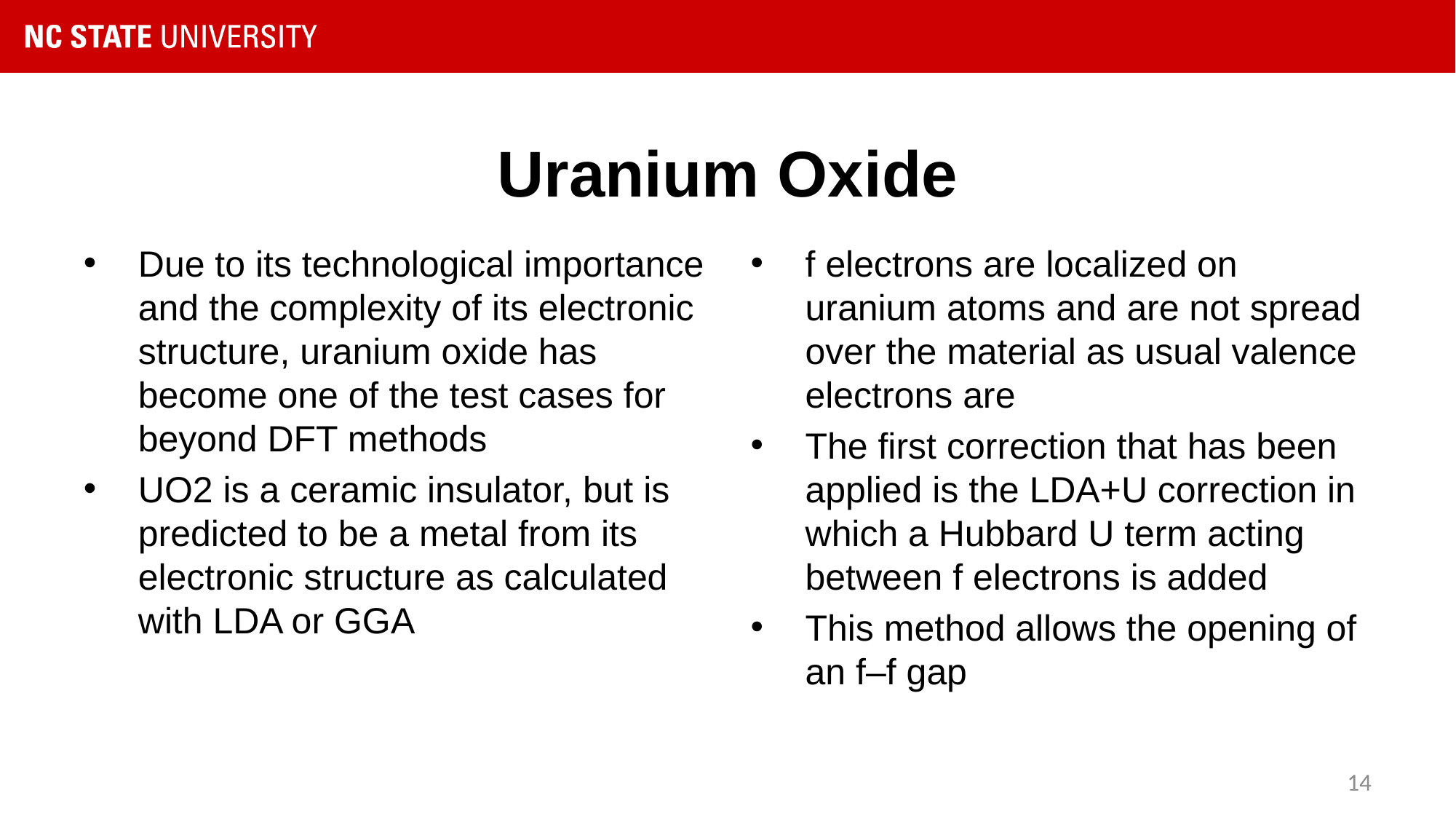

# Uranium Oxide
Due to its technological importance and the complexity of its electronic structure, uranium oxide has become one of the test cases for beyond DFT methods
UO2 is a ceramic insulator, but is predicted to be a metal from its electronic structure as calculated with LDA or GGA
f electrons are localized on uranium atoms and are not spread over the material as usual valence electrons are
The first correction that has been applied is the LDA+U correction in which a Hubbard U term acting between f electrons is added
This method allows the opening of an f–f gap

14